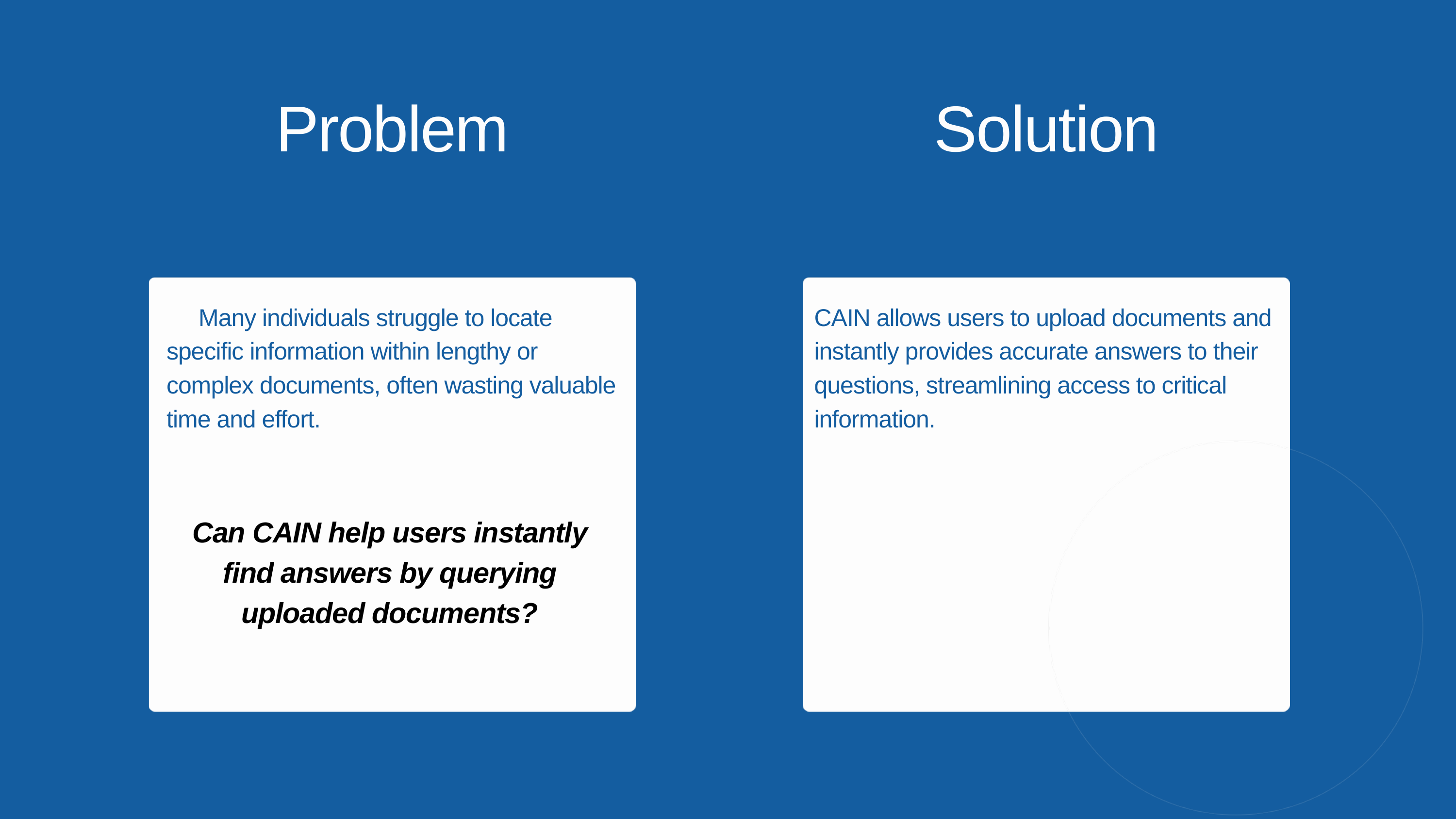

Problem
Solution

     Many individuals struggle to locate specific information within lengthy or complex documents, often wasting valuable time and effort.

CAIN allows users to upload documents and instantly provides accurate answers to their questions, streamlining access to critical information.

Can CAIN help users instantly find answers by querying uploaded documents?